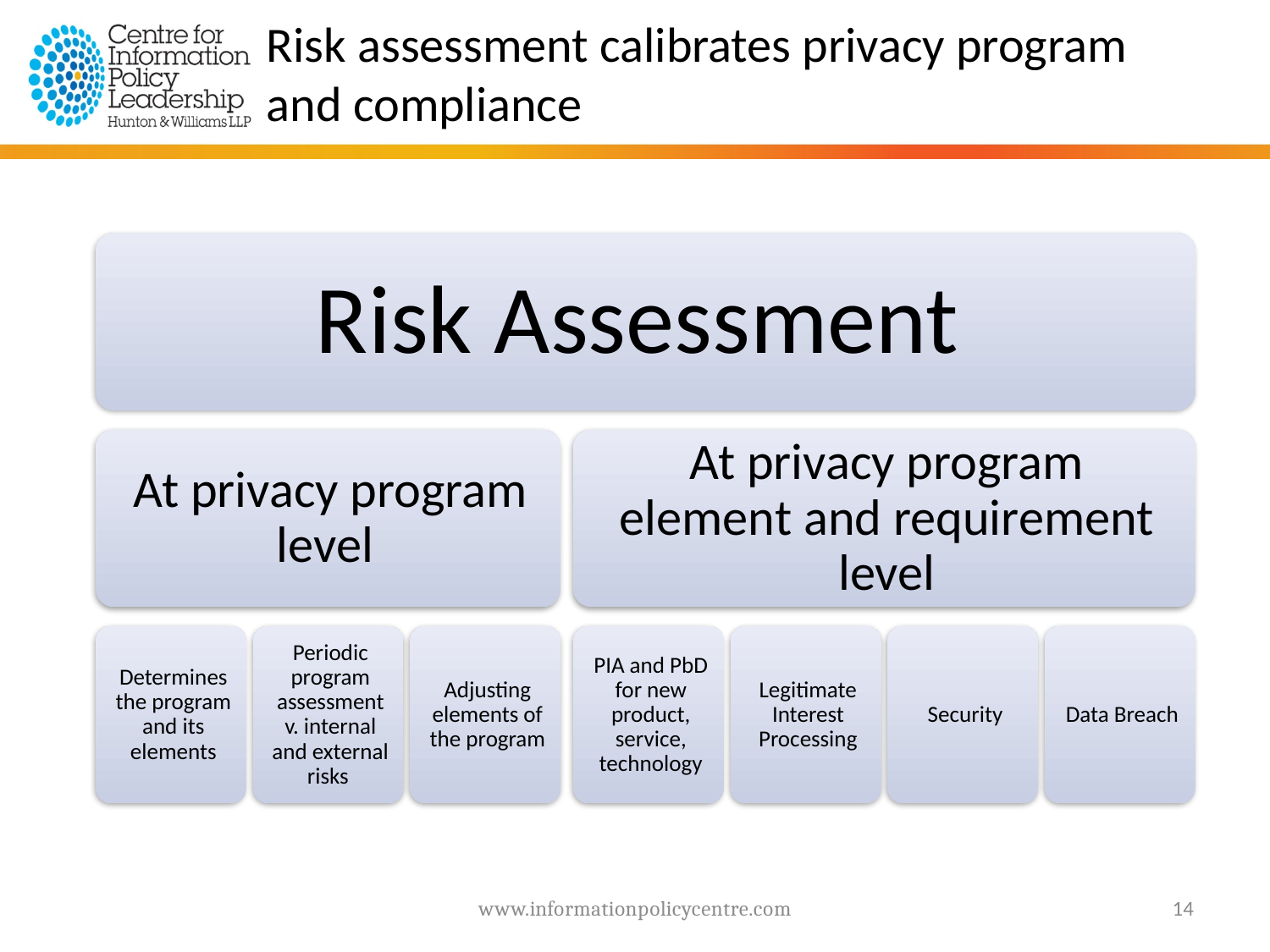

Risk assessment calibrates privacy program and compliance
Risk Assessment
At privacy program level
Determines the program and its elements
Periodic program assessment v. internal and external risks
Adjusting elements of the program
At privacy program element and requirement level
PIA and PbD for new product, service, technology
Legitimate Interest Processing
Security
Data Breach
www.informationpolicycentre.com
14